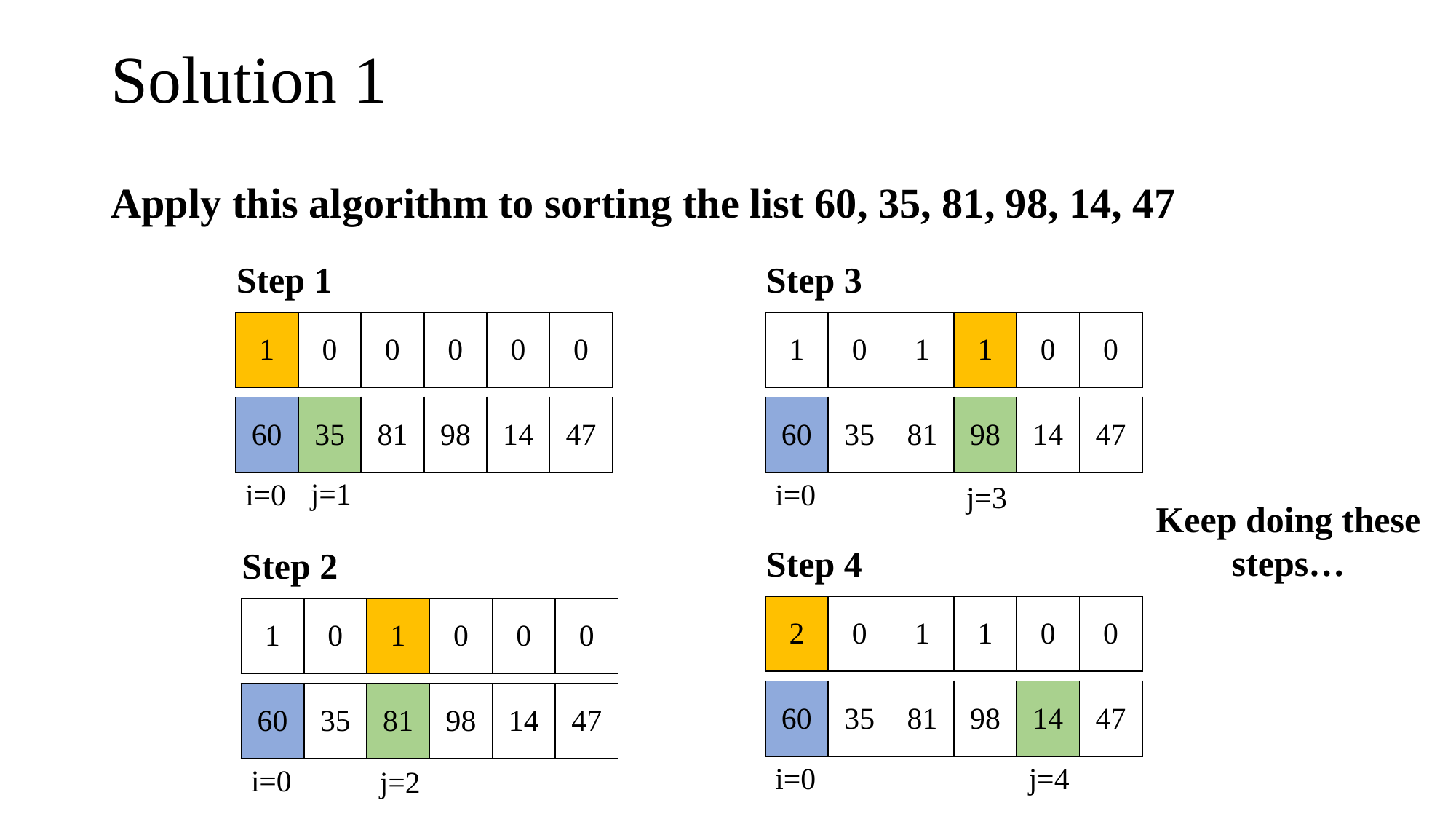

# Solution 1
Apply this algorithm to sorting the list 60, 35, 81, 98, 14, 47
Step 1
Step 3
| 1 | 0 | 0 | 0 | 0 | 0 |
| --- | --- | --- | --- | --- | --- |
| 1 | 0 | 1 | 1 | 0 | 0 |
| --- | --- | --- | --- | --- | --- |
| 60 | 35 | 81 | 98 | 14 | 47 |
| --- | --- | --- | --- | --- | --- |
| 60 | 35 | 81 | 98 | 14 | 47 |
| --- | --- | --- | --- | --- | --- |
j=1
i=0
i=0
j=3
Keep doing these steps…
Step 4
Step 2
| 2 | 0 | 1 | 1 | 0 | 0 |
| --- | --- | --- | --- | --- | --- |
| 1 | 0 | 1 | 0 | 0 | 0 |
| --- | --- | --- | --- | --- | --- |
| 60 | 35 | 81 | 98 | 14 | 47 |
| --- | --- | --- | --- | --- | --- |
| 60 | 35 | 81 | 98 | 14 | 47 |
| --- | --- | --- | --- | --- | --- |
i=0
j=4
i=0
j=2